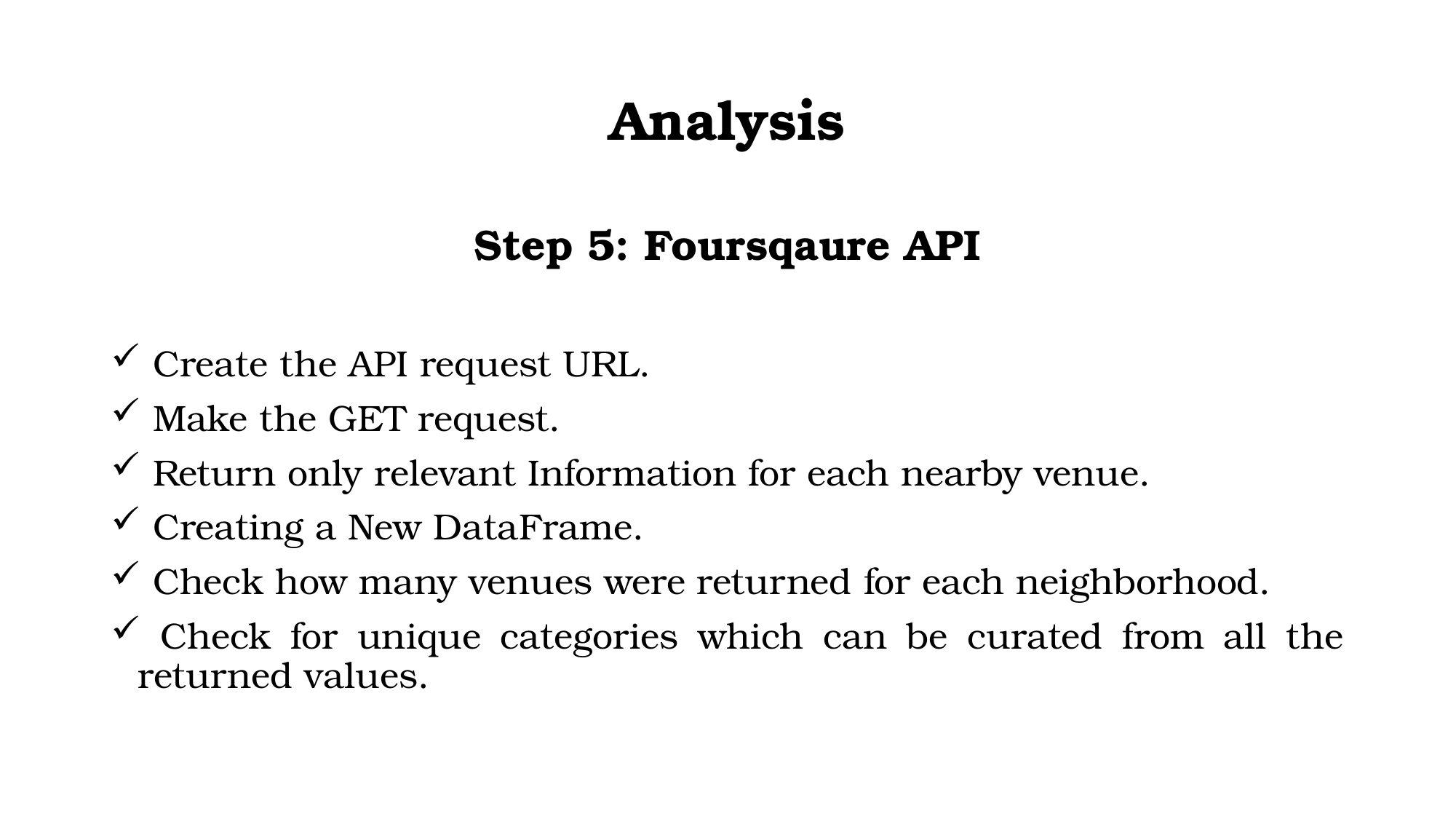

# Analysis
Step 5: Foursqaure API

 Create the API request URL.
 Make the GET request.
 Return only relevant Information for each nearby venue.
 Creating a New DataFrame.
 Check how many venues were returned for each neighborhood.
 Check for unique categories which can be curated from all the returned values.